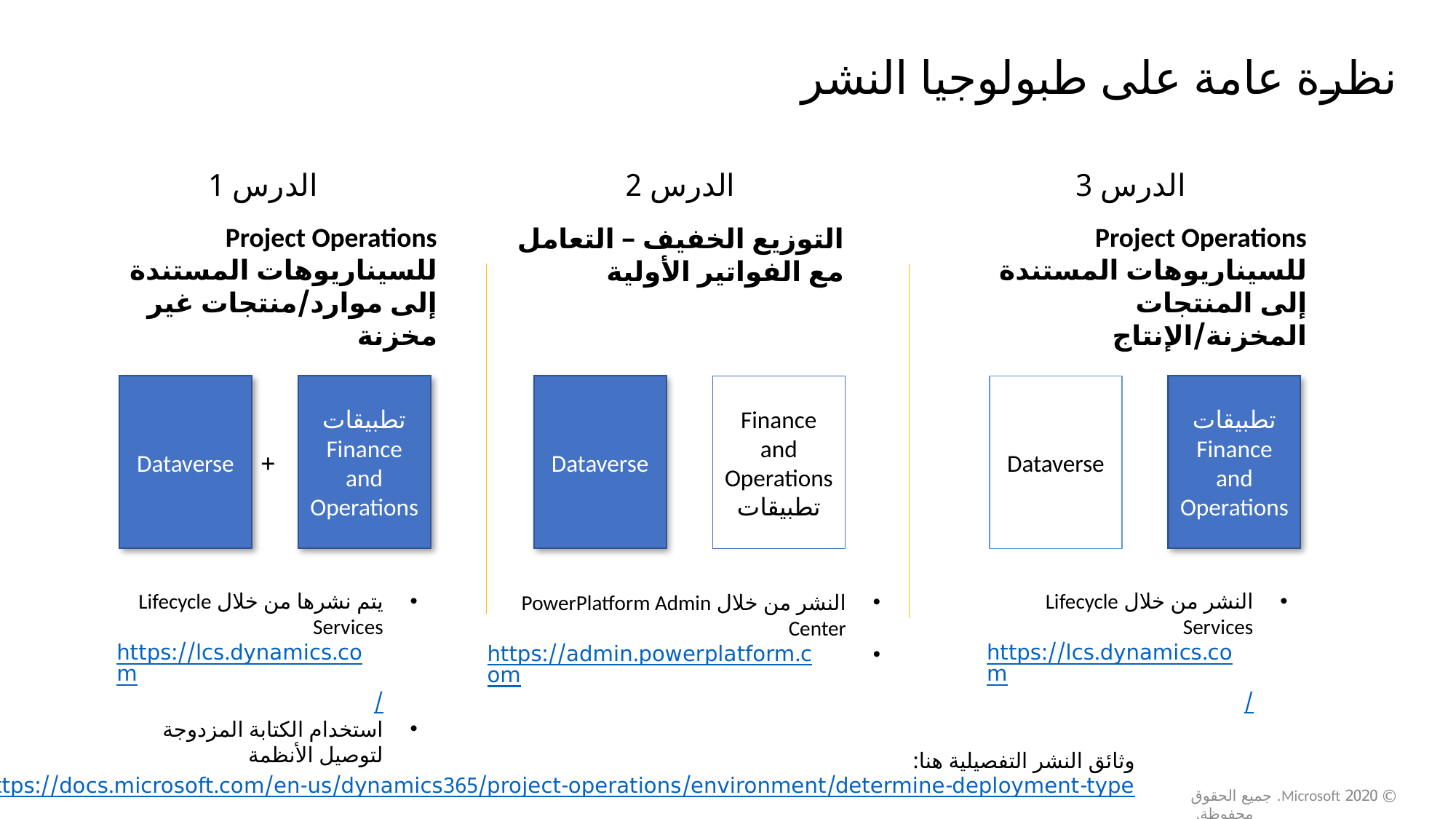

# نظرة عامة على طبولوجيا النشر

الدرس 1
الدرس 2
الدرس 3
Project Operations للسيناريوهات المستندة إلى موارد/منتجات غير مخزنة
Project Operations للسيناريوهات المستندة إلى المنتجات المخزنة/الإنتاج
التوزيع الخفيف – التعامل مع الفواتير الأولية
Finance and Operations تطبيقات
Dataverse
تطبيقات Finance and Operations
تطبيقات Finance and Operations
Dataverse
Dataverse
+
يتم نشرها من خلال Lifecycle Services
https://lcs.dynamics.com/
استخدام الكتابة المزدوجة لتوصيل الأنظمة
النشر من خلال Lifecycle Services
https://lcs.dynamics.com/

النشر من خلال PowerPlatform Admin Center
https://admin.powerplatform.com

وثائق النشر التفصيلية هنا:
https://docs.microsoft.com/en-us/dynamics365/project-operations/environment/determine-deployment-type
© 2020 Microsoft. جميع الحقوق محفوظة.